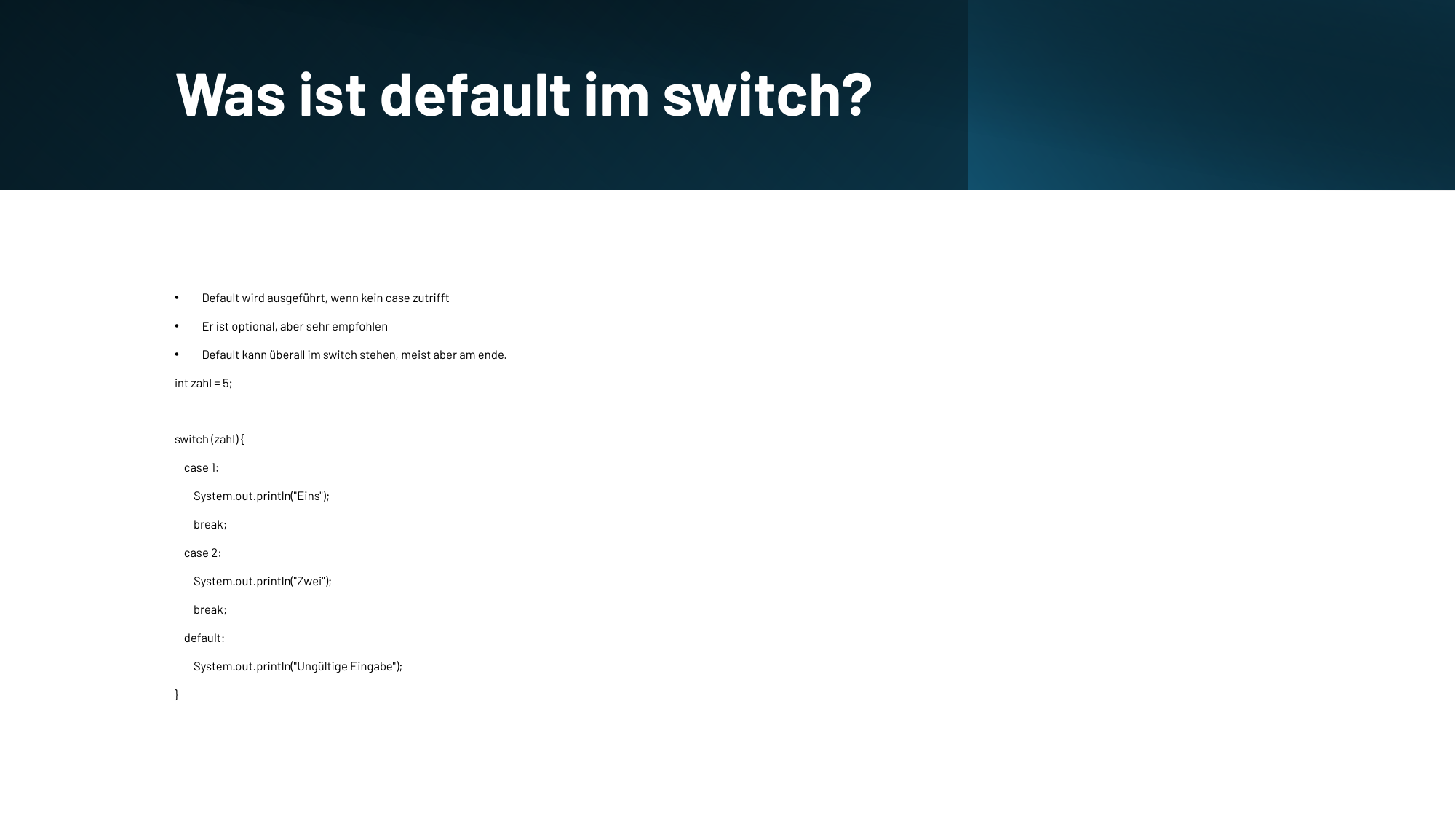

# Was ist default im switch?

Default wird ausgeführt, wenn kein case zutrifft
Er ist optional, aber sehr empfohlen
Default kann überall im switch stehen, meist aber am ende.
int zahl = 5;

switch (zahl) {
    case 1:
        System.out.println("Eins");
        break;
    case 2:
        System.out.println("Zwei");
        break;
    default:
        System.out.println("Ungültige Eingabe");
}